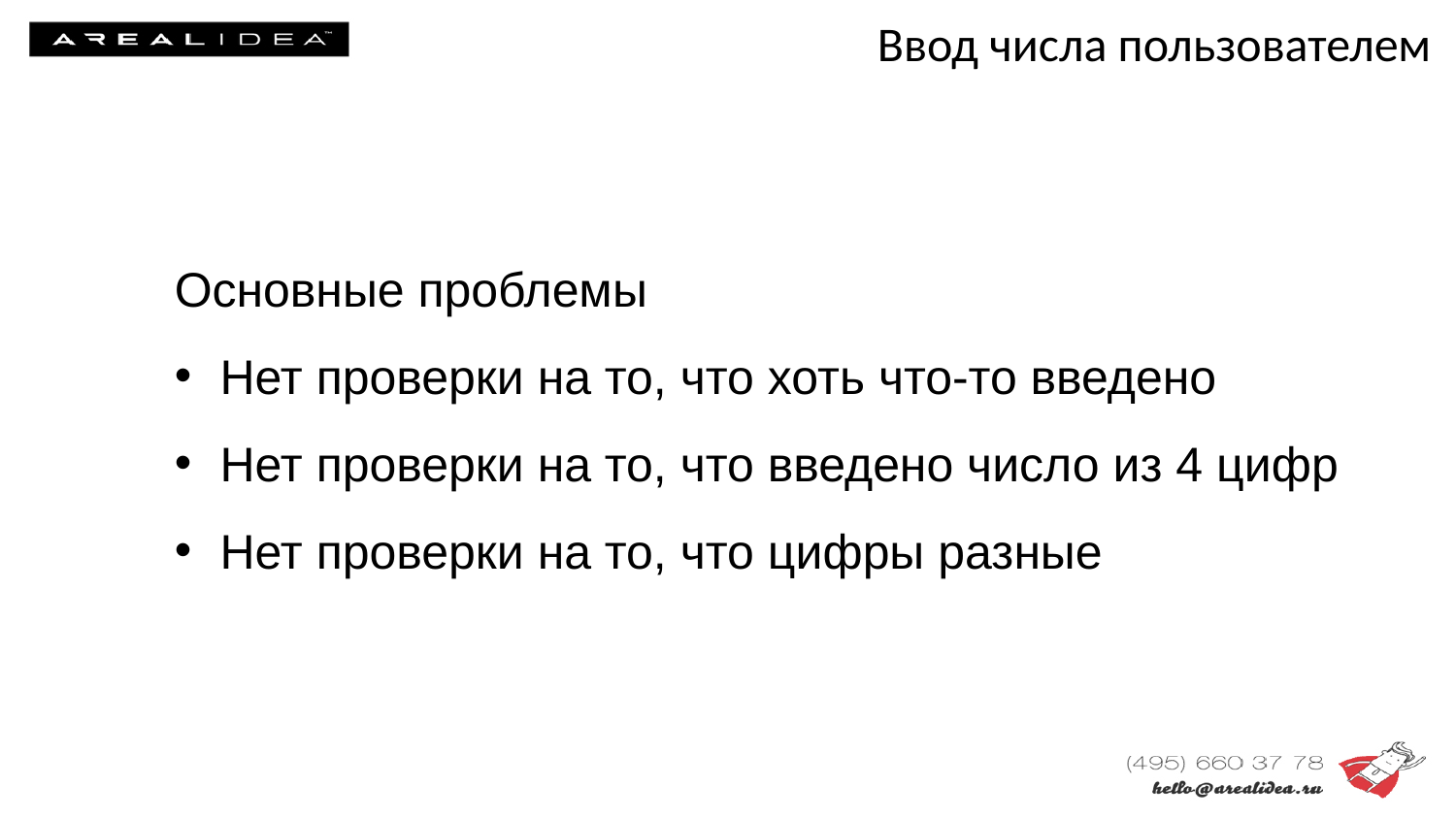

Ввод числа пользователем
Основные проблемы
Нет проверки на то, что хоть что-то введено
Нет проверки на то, что введено число из 4 цифр
Нет проверки на то, что цифры разные